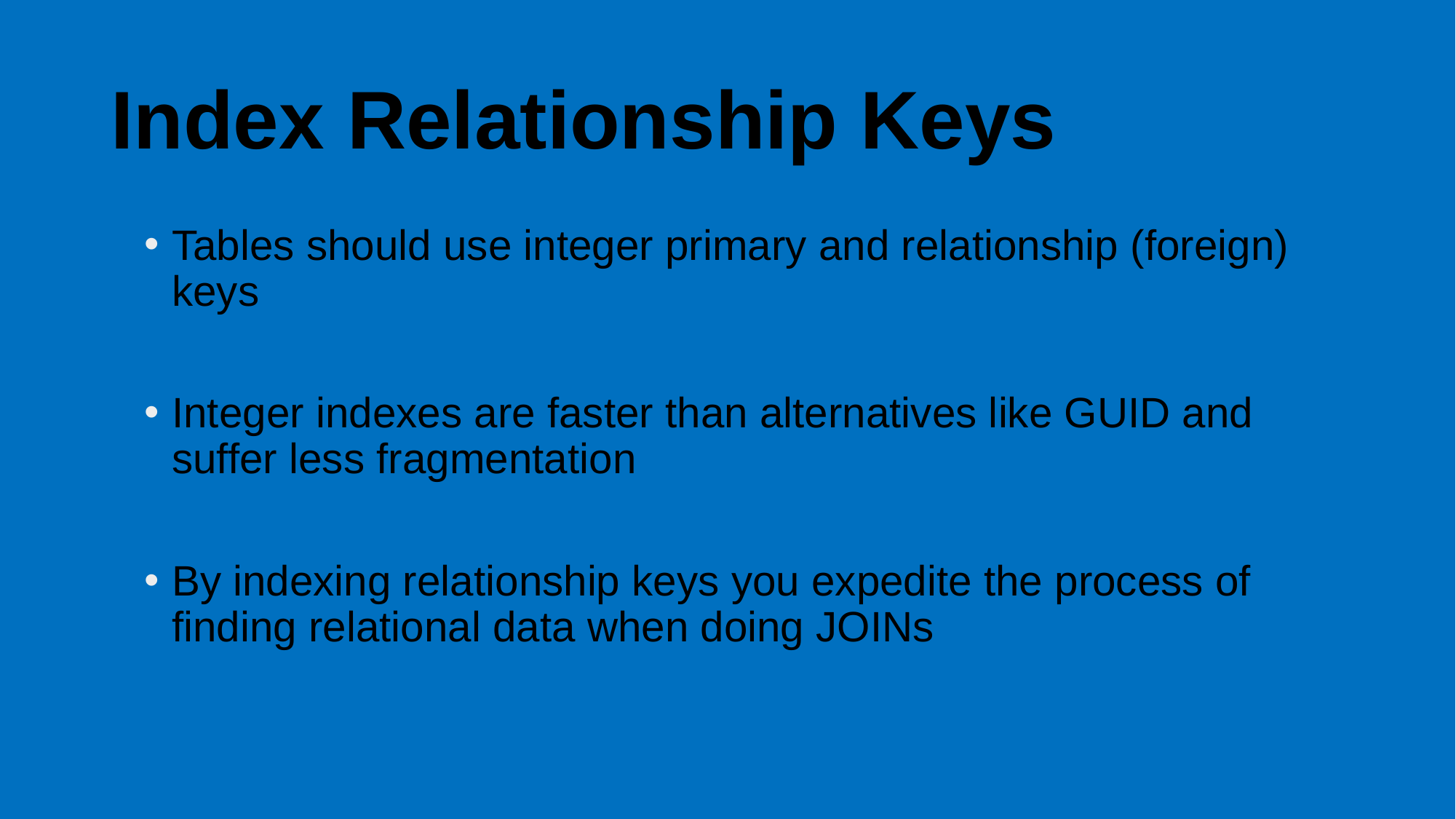

# Index Relationship Keys
Tables should use integer primary and relationship (foreign) keys

Integer indexes are faster than alternatives like GUID and suffer less fragmentation

By indexing relationship keys you expedite the process of finding relational data when doing JOINs